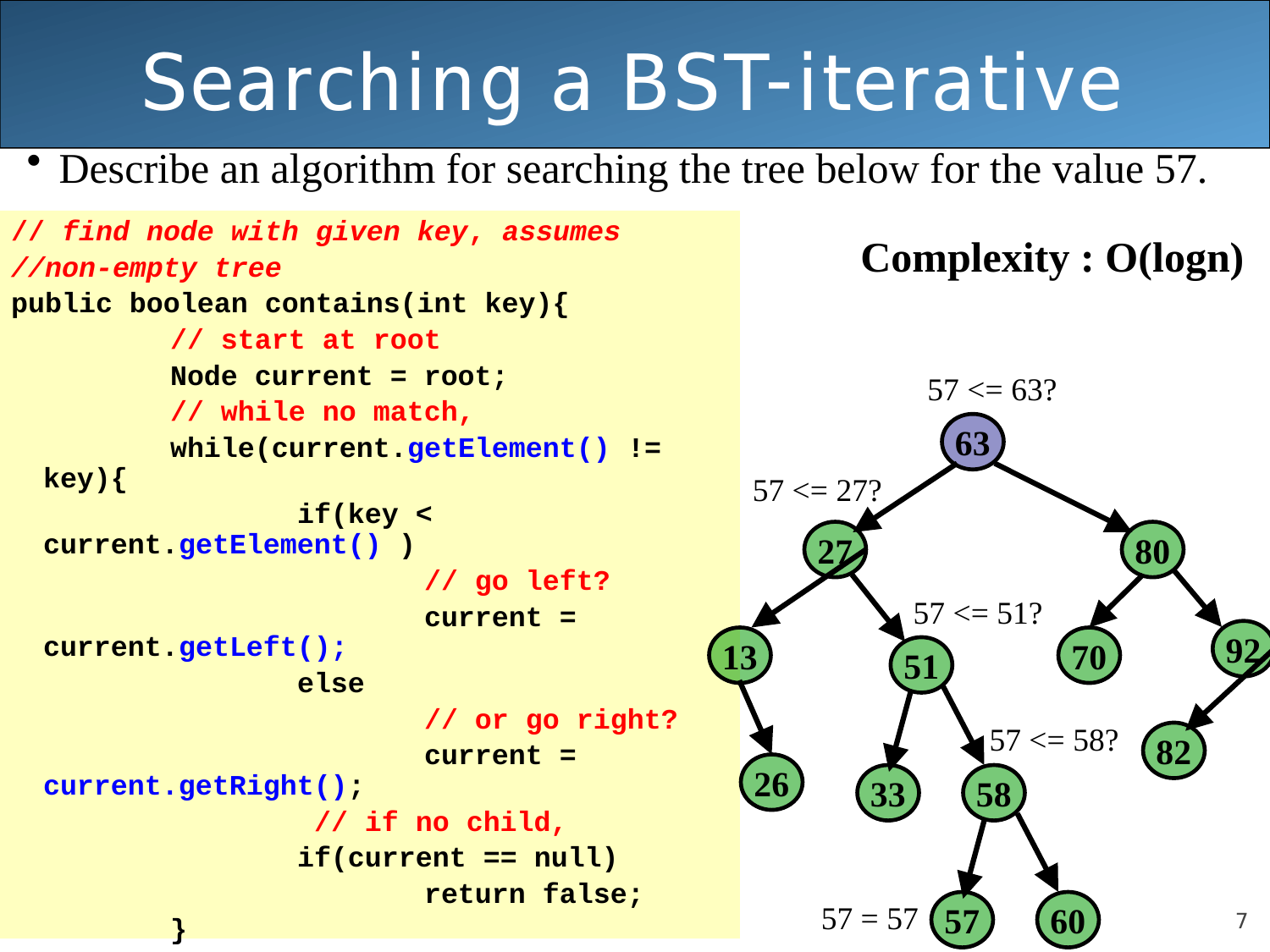

# Searching a BST-iterative
Describe an algorithm for searching the tree below for the value 57.

// find node with given key, assumes
//non-empty tree
public boolean contains(int key){
		// start at root
		Node current = root;
		// while no match,
 		while(current.getElement() != key){
	 		if(key < current.getElement() )
				// go left?
				current = current.getLeft();
			else
				// or go right?
				current = current.getRight();
			 // if no child,
			if(current == null)
				return false;
		}
		return true; 	// found it
}	 // end
Complexity : O(logn)
57 <= 63?
63
57 <= 27?
27
80
57 <= 51?
92
13
70
51
57 <= 58?
82
26
33
58
57 = 57
57
60